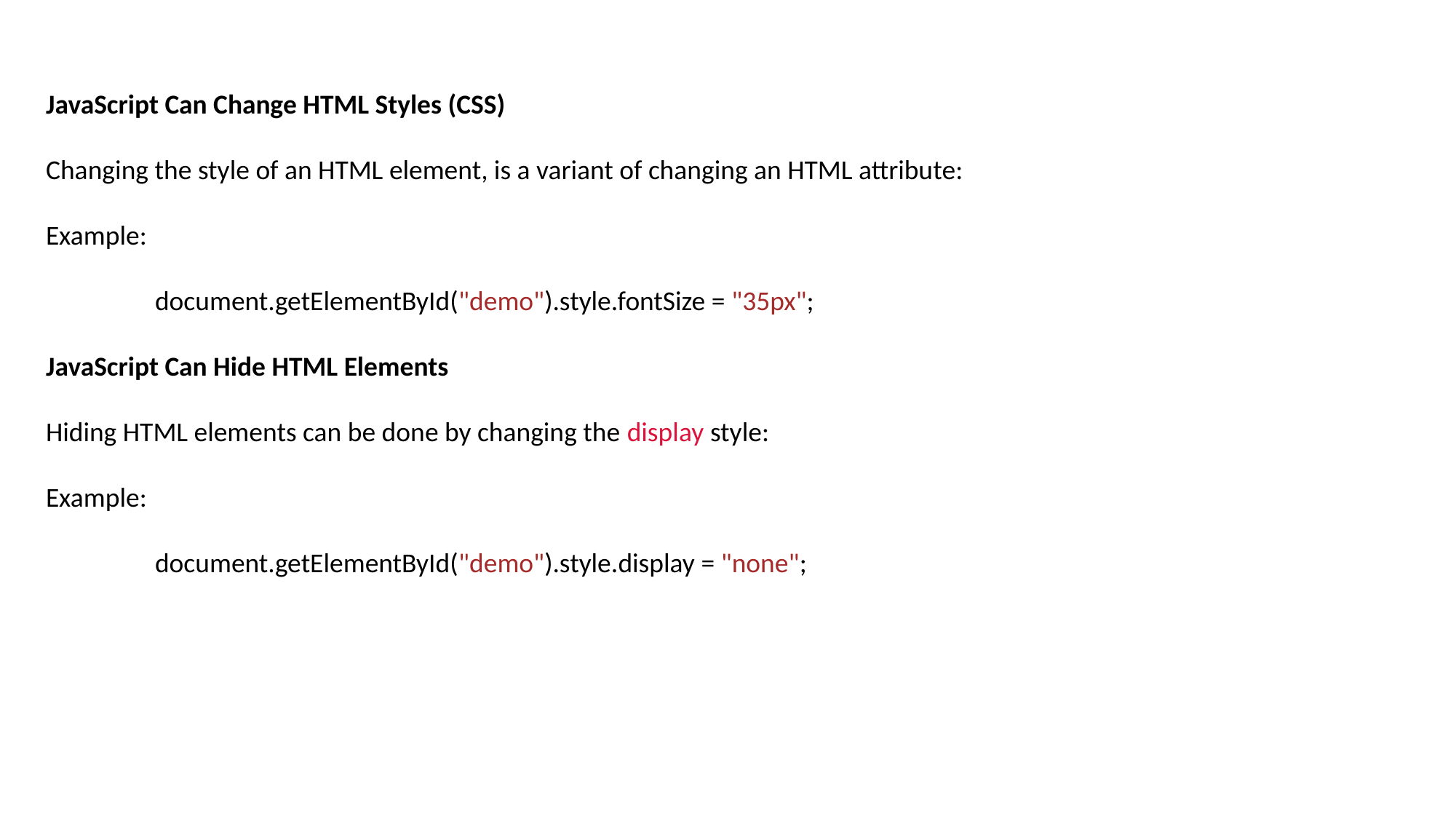

JavaScript Can Change HTML Styles (CSS)

Changing the style of an HTML element, is a variant of changing an HTML attribute:

Example:

	document.getElementById("demo").style.fontSize = "35px";

JavaScript Can Hide HTML Elements

Hiding HTML elements can be done by changing the display style:

Example:

	document.getElementById("demo").style.display = "none";